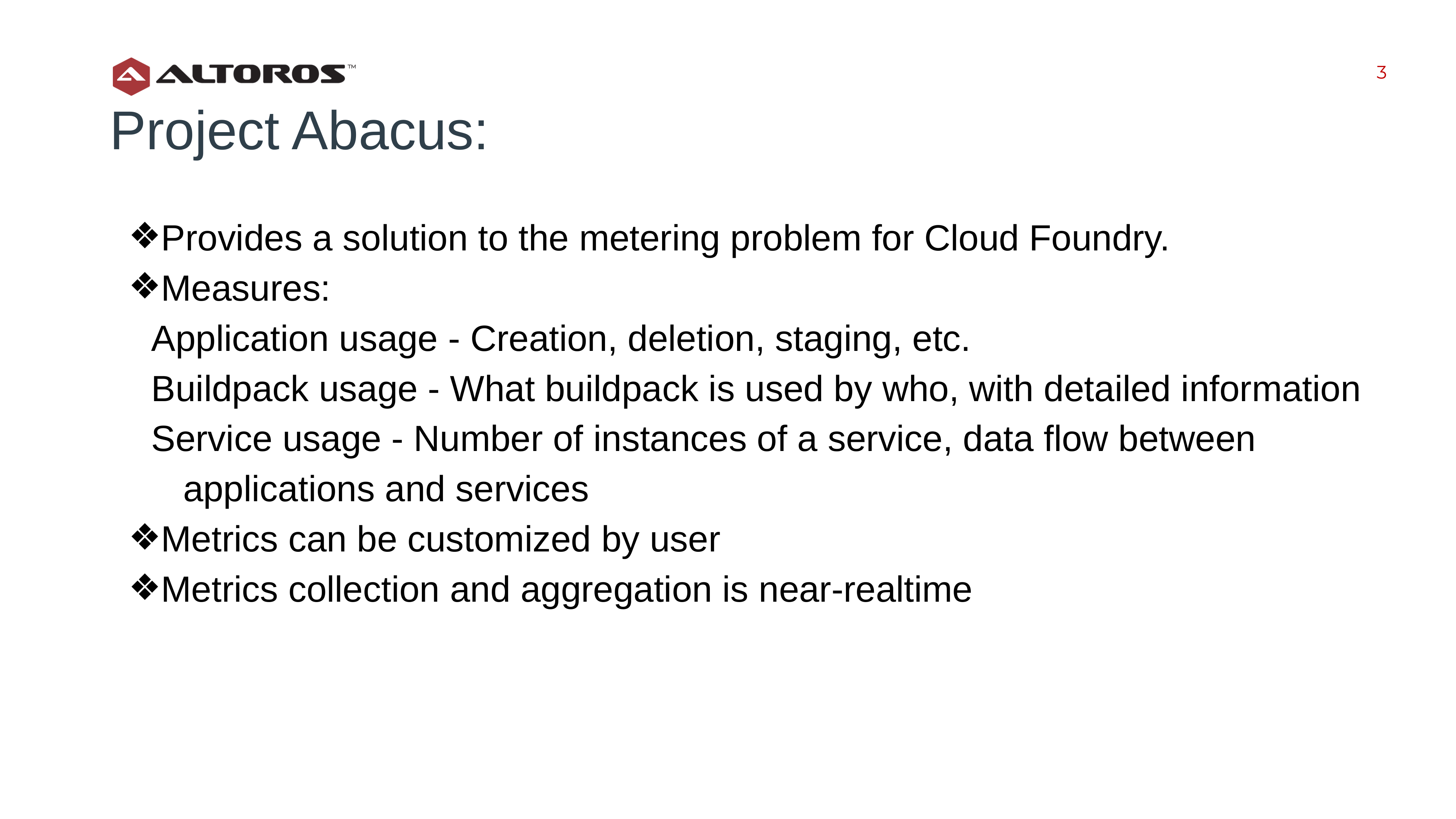

3
3
Project Abacus:
Provides a solution to the metering problem for Cloud Foundry.
Measures:
Application usage - Creation, deletion, staging, etc.
Buildpack usage - What buildpack is used by who, with detailed information
Service usage - Number of instances of a service, data flow between applications and services
Metrics can be customized by user
Metrics collection and aggregation is near-realtime